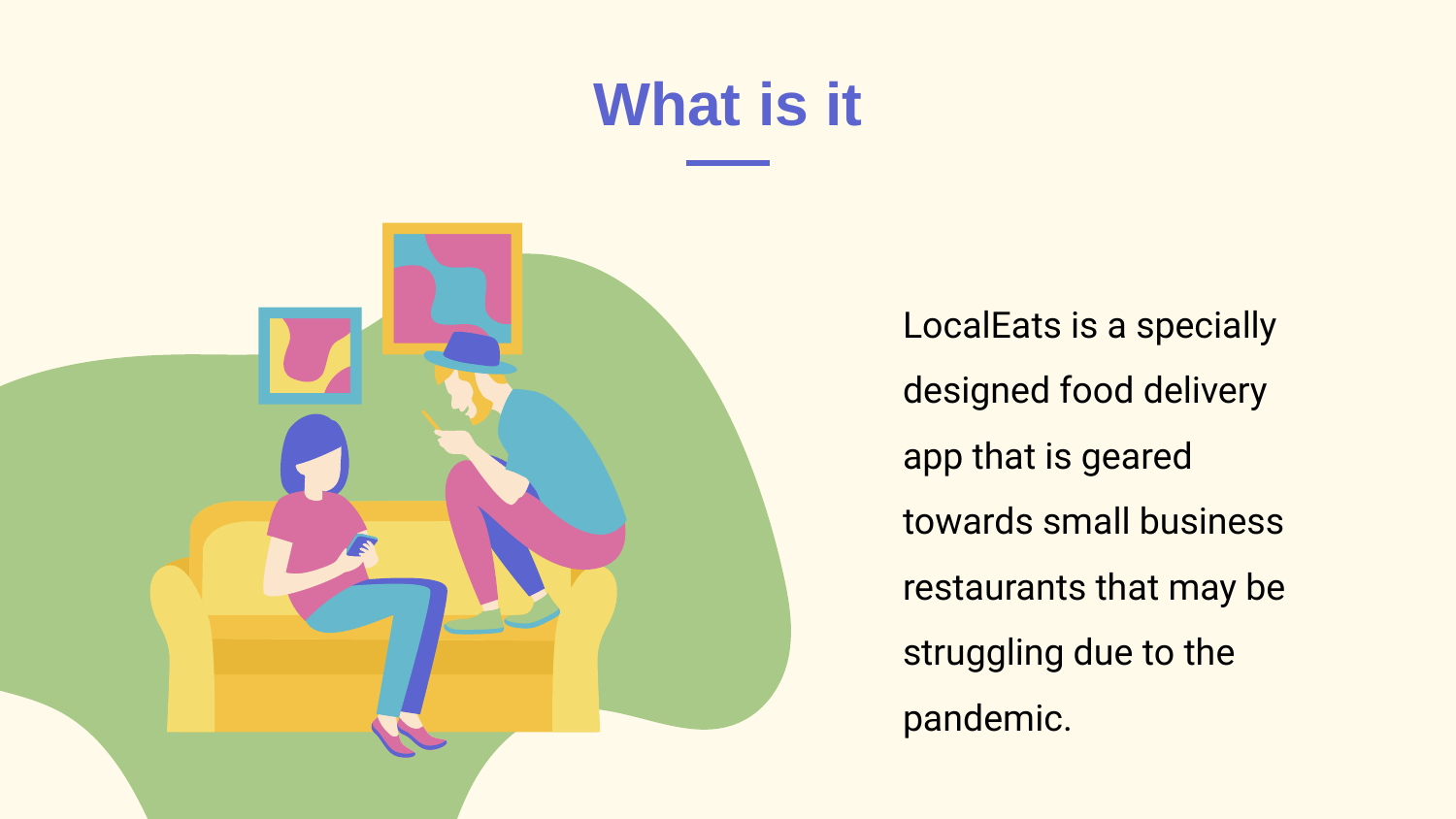

# What is it

LocalEats is a specially designed food delivery app that is geared towards small business restaurants that may be struggling due to the pandemic.